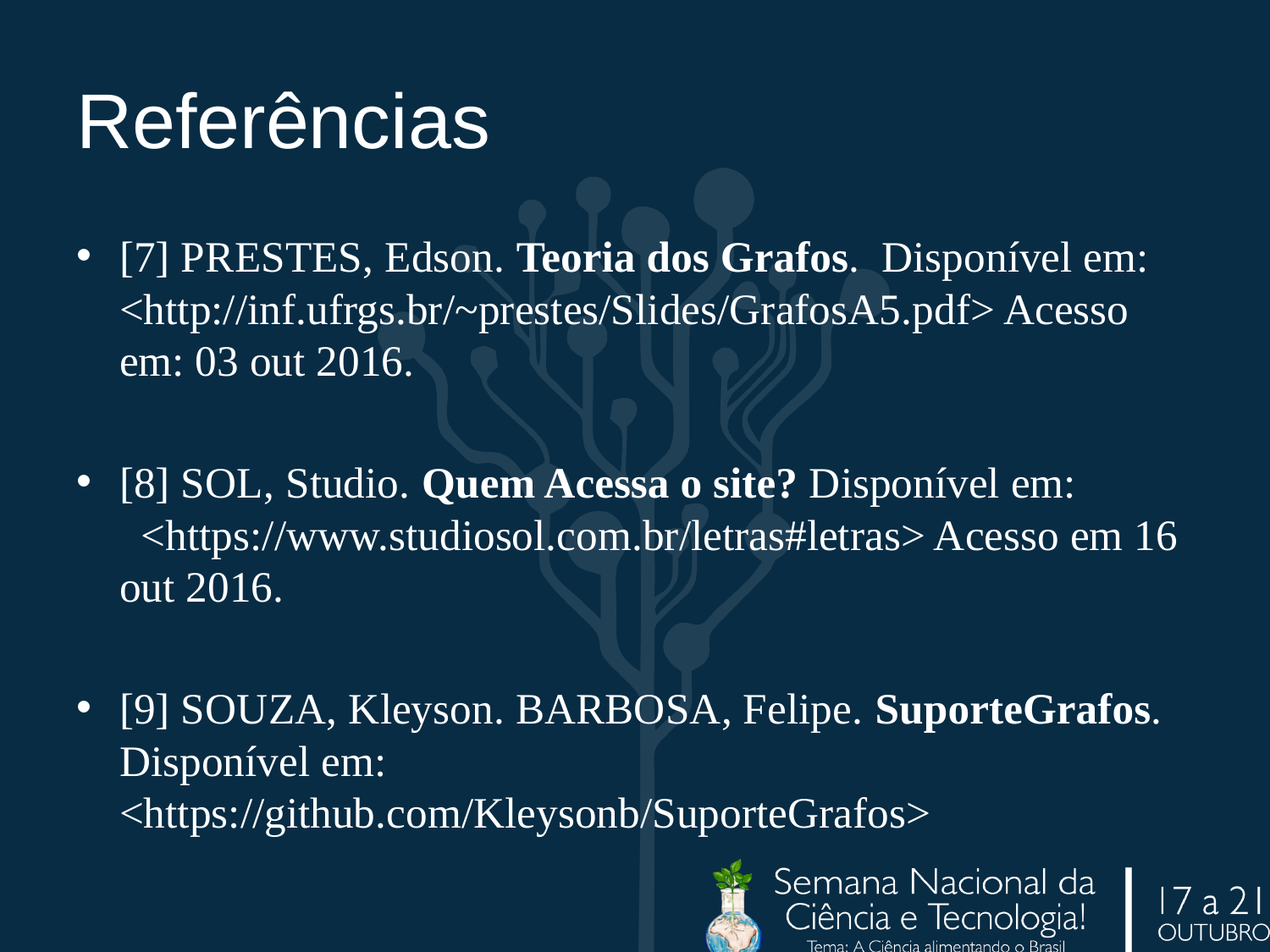

# Referências
[7] PRESTES, Edson. Teoria dos Grafos.  Disponível em: <http://inf.ufrgs.br/~prestes/Slides/GrafosA5.pdf> Acesso em: 03 out 2016.

[8] SOL, Studio. Quem Acessa o site? Disponível em:   <https://www.studiosol.com.br/letras#letras> Acesso em 16 out 2016.

[9] SOUZA, Kleyson. BARBOSA, Felipe. SuporteGrafos. Disponível em: <https://github.com/Kleysonb/SuporteGrafos>